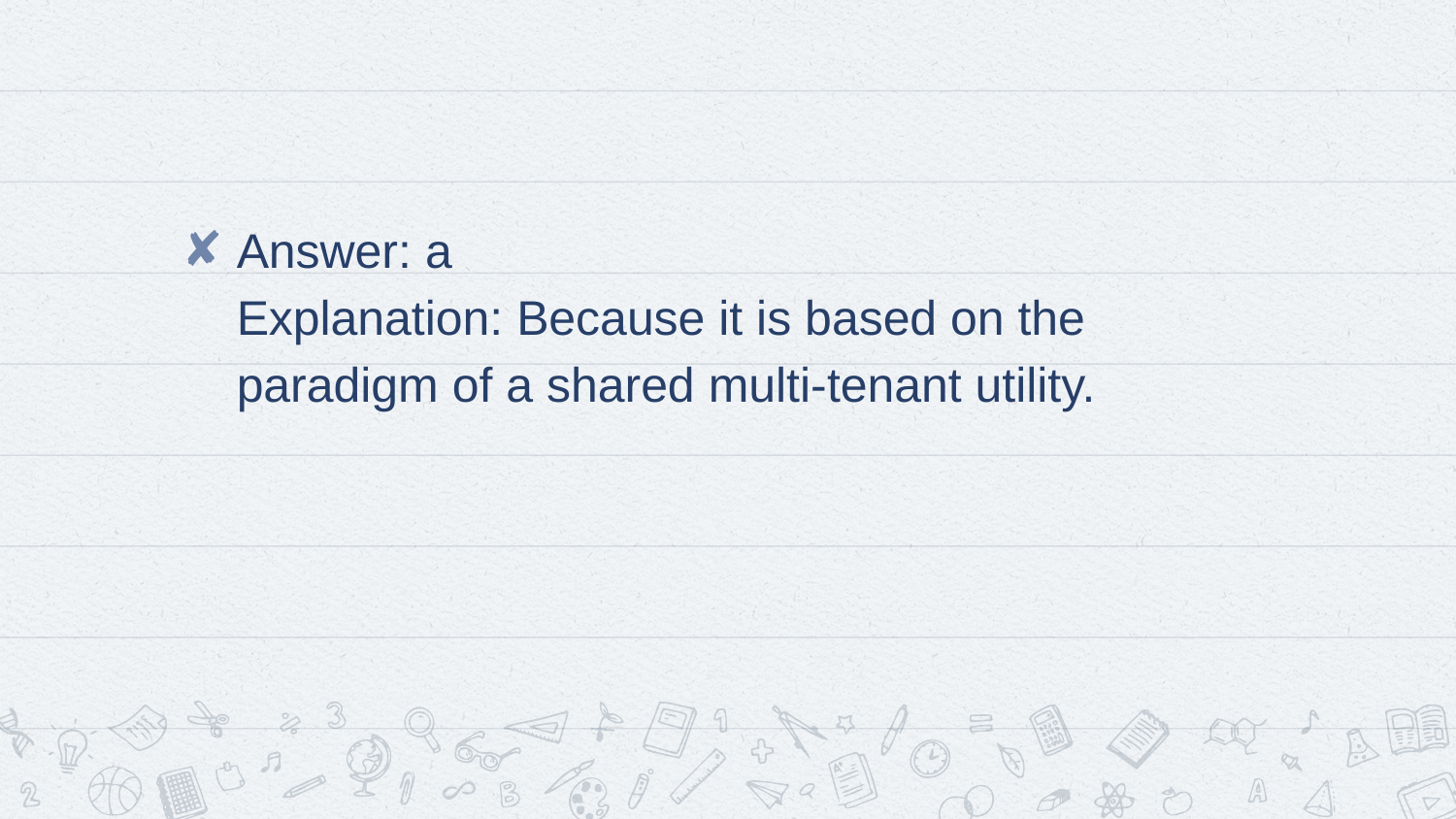

#
Answer: a
Explanation: Because it is based on the paradigm of a shared multi-tenant utility.